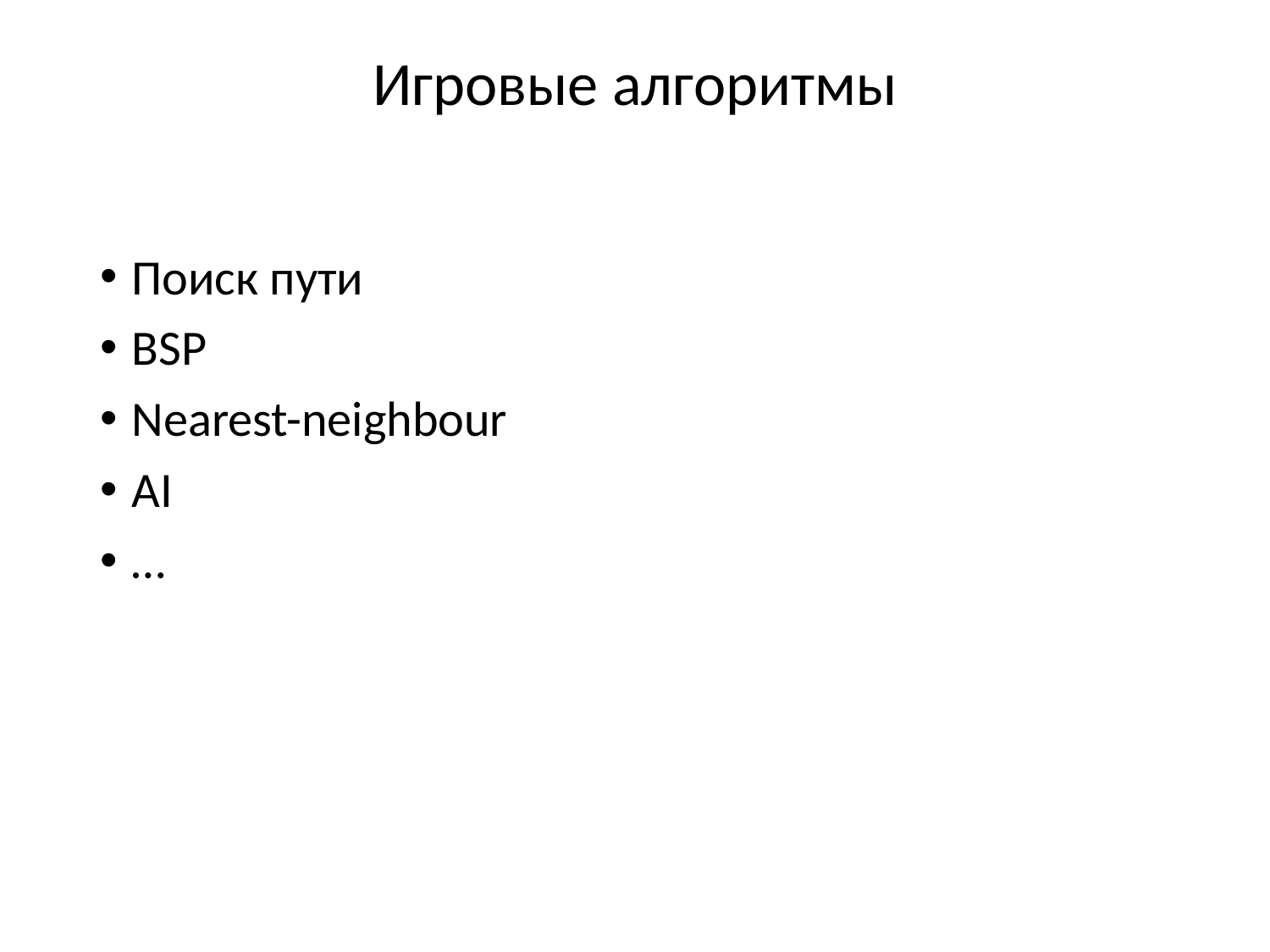

# Игровые алгоритмы
Поиск пути
BSP
Nearest-neighbour
AI
…